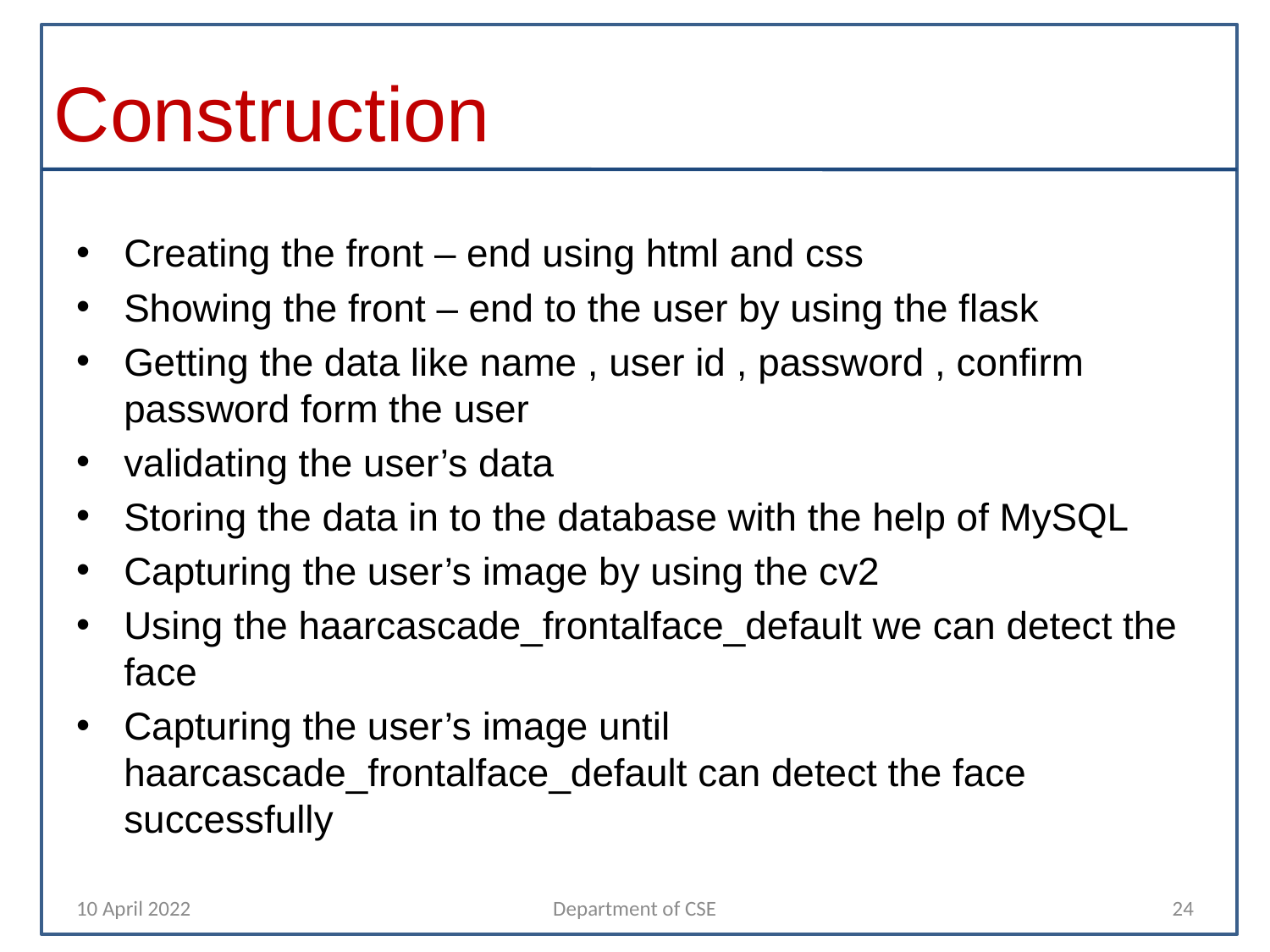

# Construction
Creating the front – end using html and css
Showing the front – end to the user by using the flask
Getting the data like name , user id , password , confirm password form the user
validating the user’s data
Storing the data in to the database with the help of MySQL
Capturing the user’s image by using the cv2
Using the haarcascade_frontalface_default we can detect the face
Capturing the user’s image until haarcascade_frontalface_default can detect the face successfully
10 April 2022
Department of CSE
24